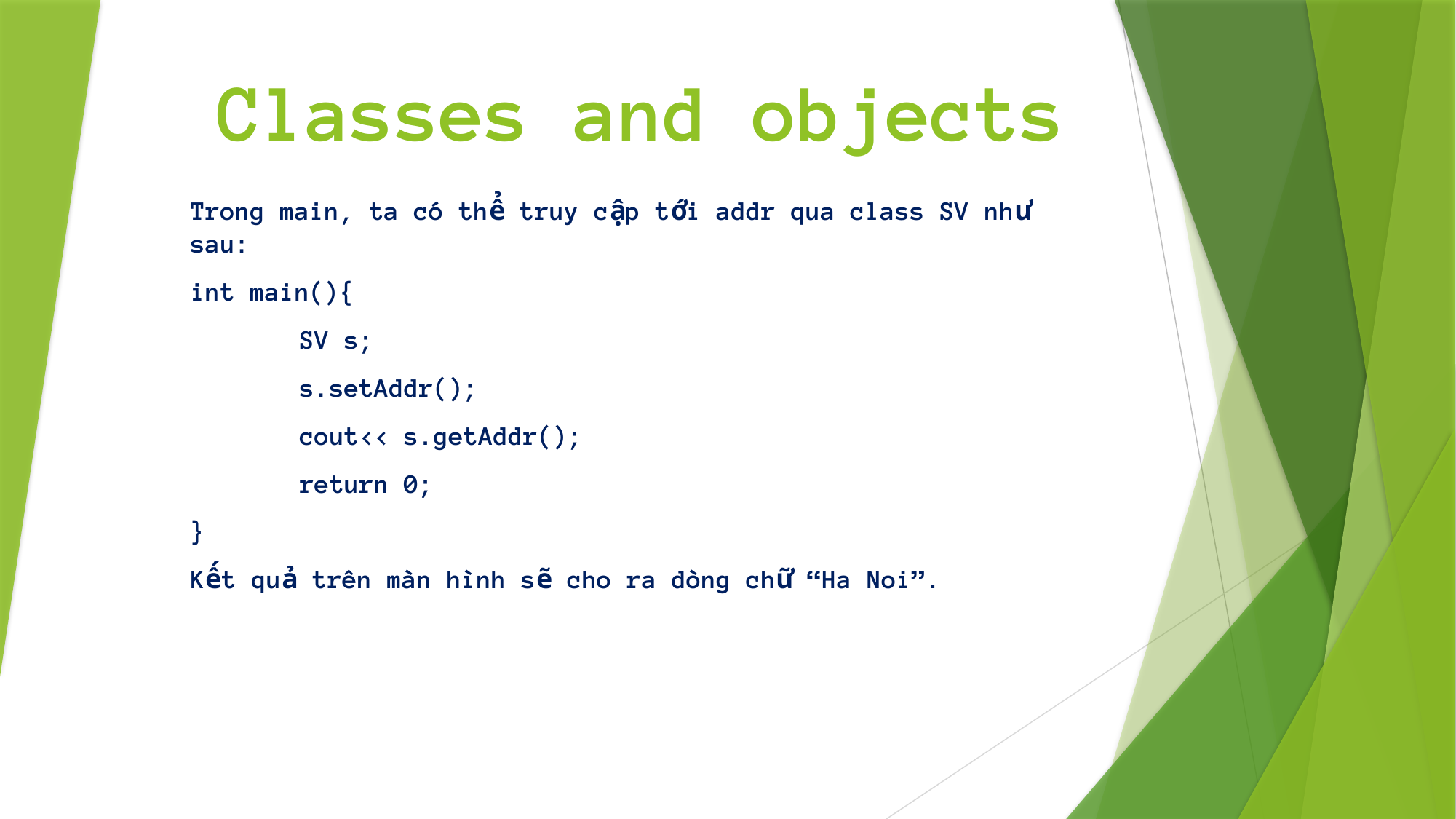

# Classes and objects
Trong main, ta có thể truy cập tới addr qua class SV như sau:
int main(){
	SV s;
	s.setAddr();
	cout<< s.getAddr();
	return 0;
}
Kết quả trên màn hình sẽ cho ra dòng chữ “Ha Noi”.